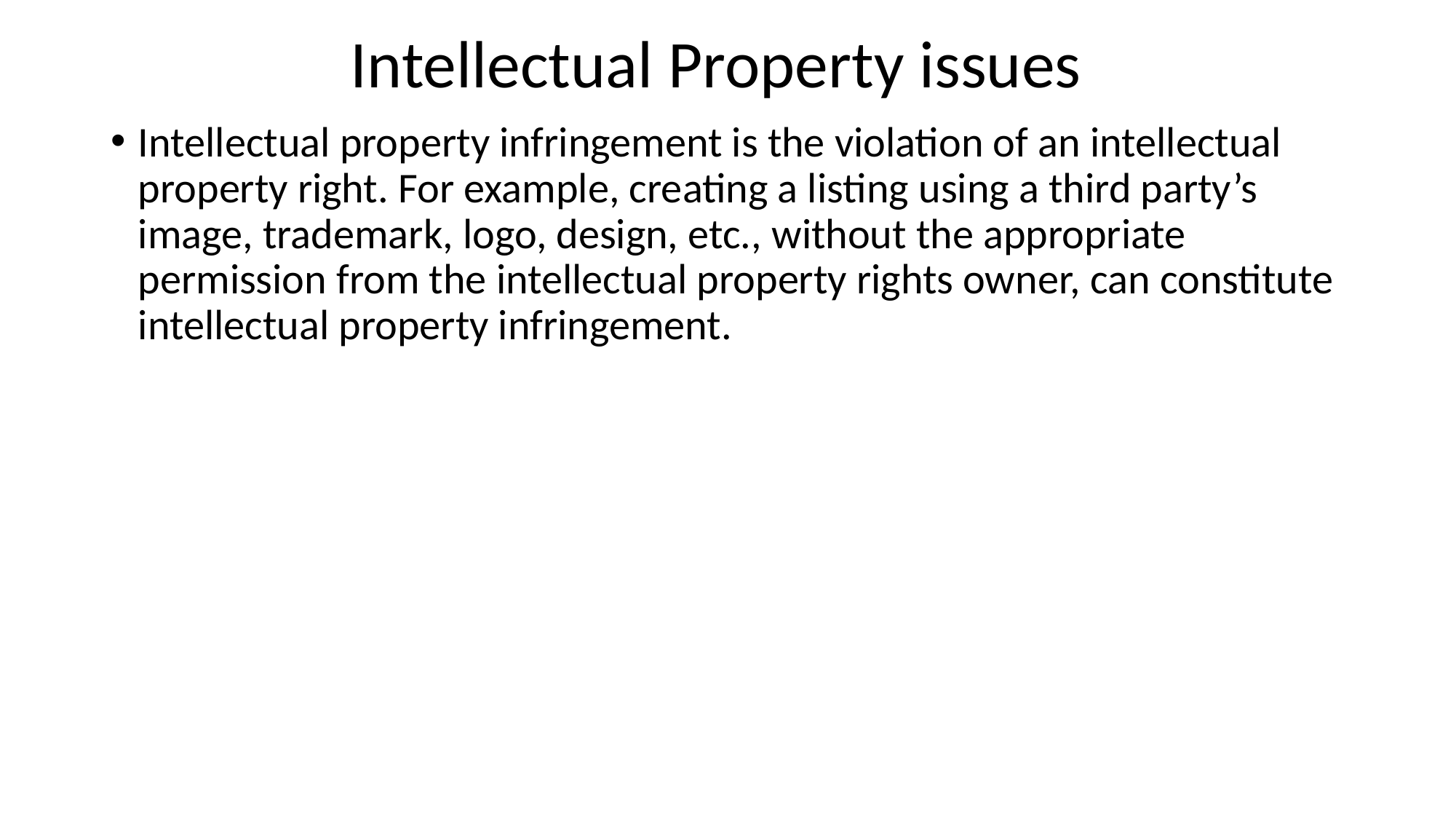

# Intellectual Property issues
Intellectual property infringement is the violation of an intellectual property right. For example, creating a listing using a third party’s image, trademark, logo, design, etc., without the appropriate permission from the intellectual property rights owner, can constitute intellectual property infringement.